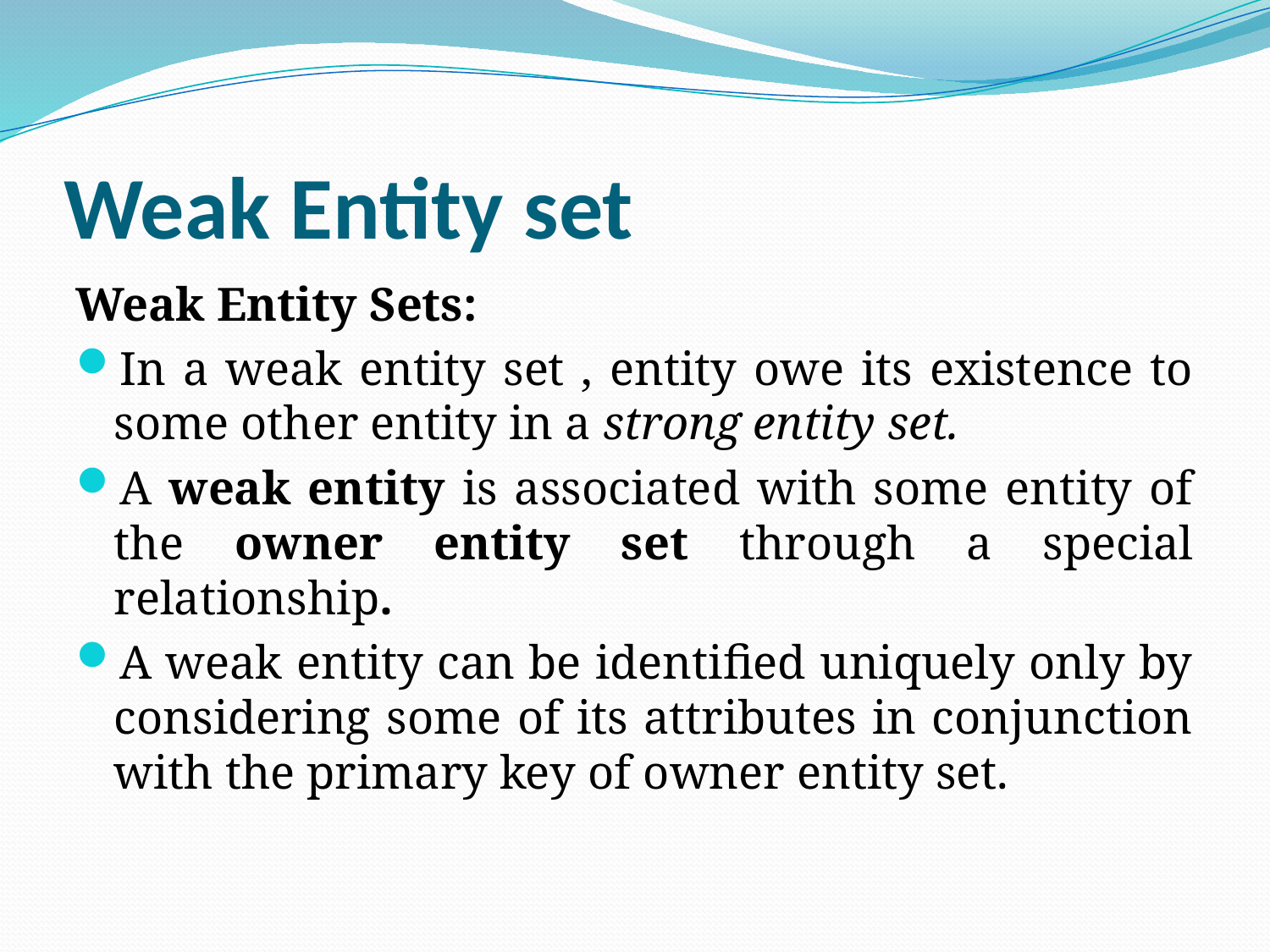

# Weak Entity set
Weak Entity Sets:
In a weak entity set , entity owe its existence to some other entity in a strong entity set.
A weak entity is associated with some entity of the owner entity set through a special relationship.
A weak entity can be identified uniquely only by considering some of its attributes in conjunction with the primary key of owner entity set.